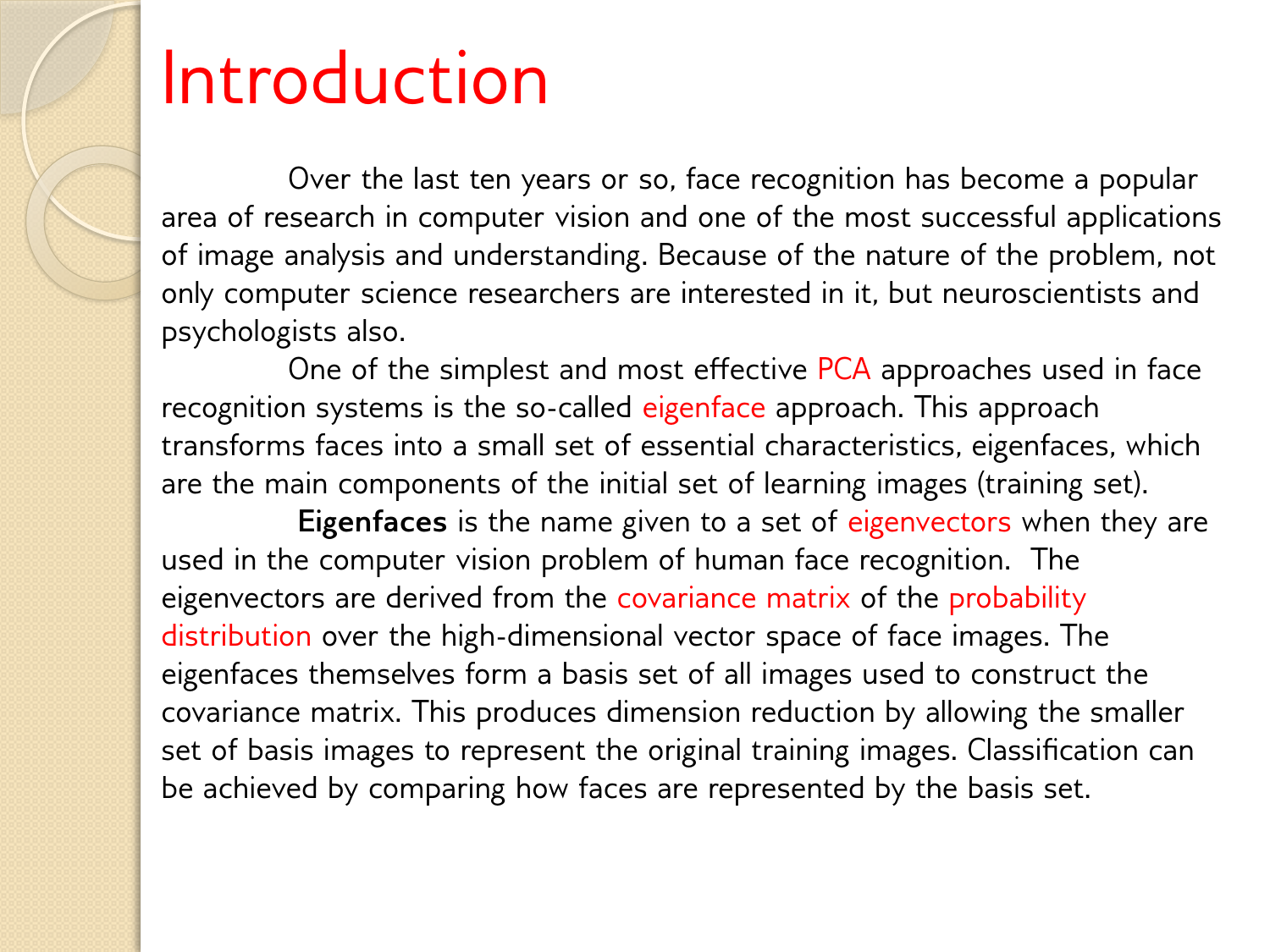

Introduction

	Over the last ten years or so, face recognition has become a popular area of research in computer vision and one of the most successful applications of image analysis and understanding. Because of the nature of the problem, not only computer science researchers are interested in it, but neuroscientists and psychologists also.
	One of the simplest and most effective PCA approaches used in face recognition systems is the so-called eigenface approach. This approach transforms faces into a small set of essential characteristics, eigenfaces, which are the main components of the initial set of learning images (training set).
	 Eigenfaces is the name given to a set of eigenvectors when they are used in the computer vision problem of human face recognition.  The eigenvectors are derived from the covariance matrix of the probability distribution over the high-dimensional vector space of face images. The eigenfaces themselves form a basis set of all images used to construct the covariance matrix. This produces dimension reduction by allowing the smaller set of basis images to represent the original training images. Classification can be achieved by comparing how faces are represented by the basis set.